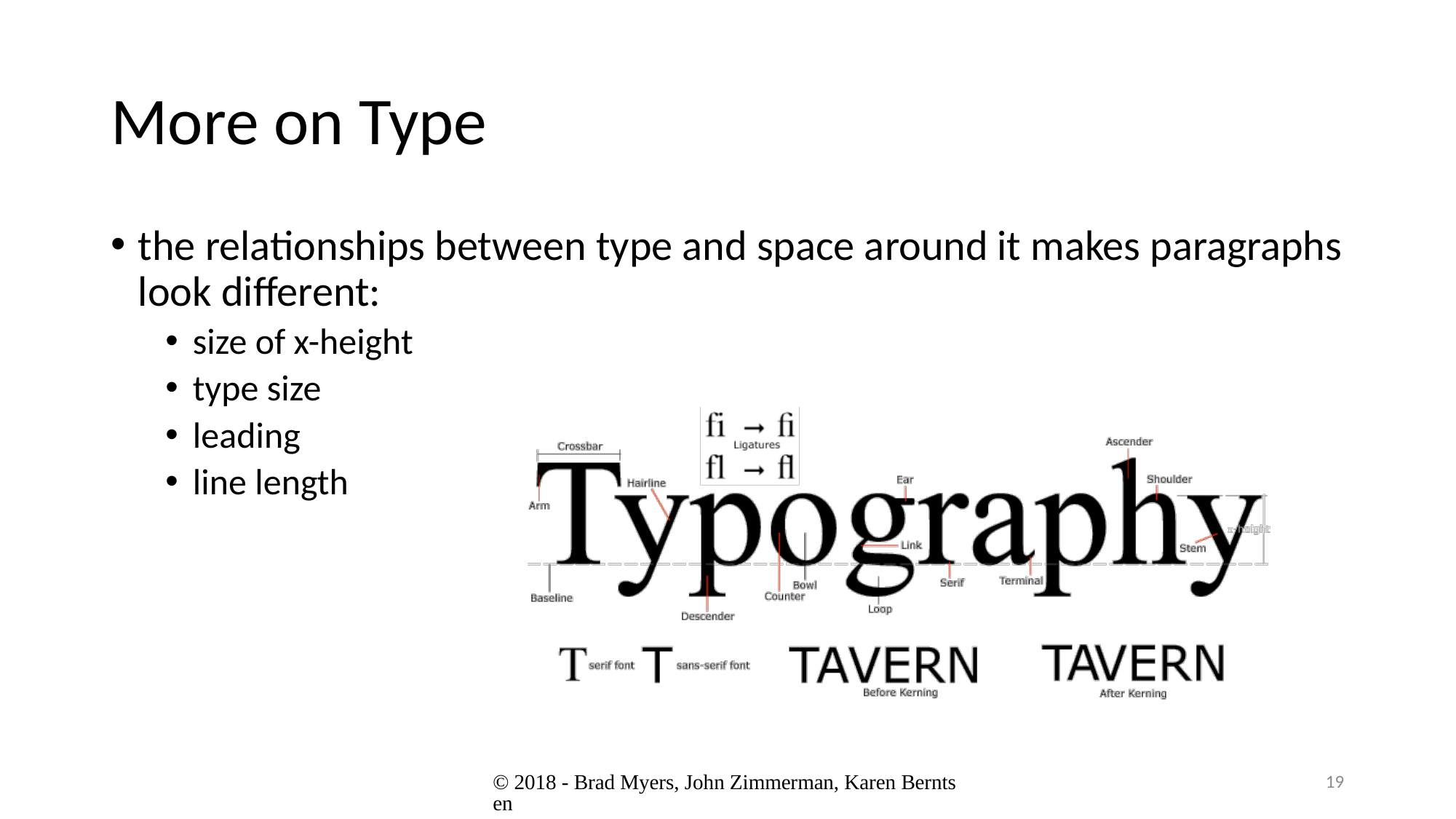

# More on Type
the relationships between type and space around it makes paragraphs look diﬀerent:
size of x-height
type size
leading
line length

© 2018 - Brad Myers, John Zimmerman, Karen Berntsen
19